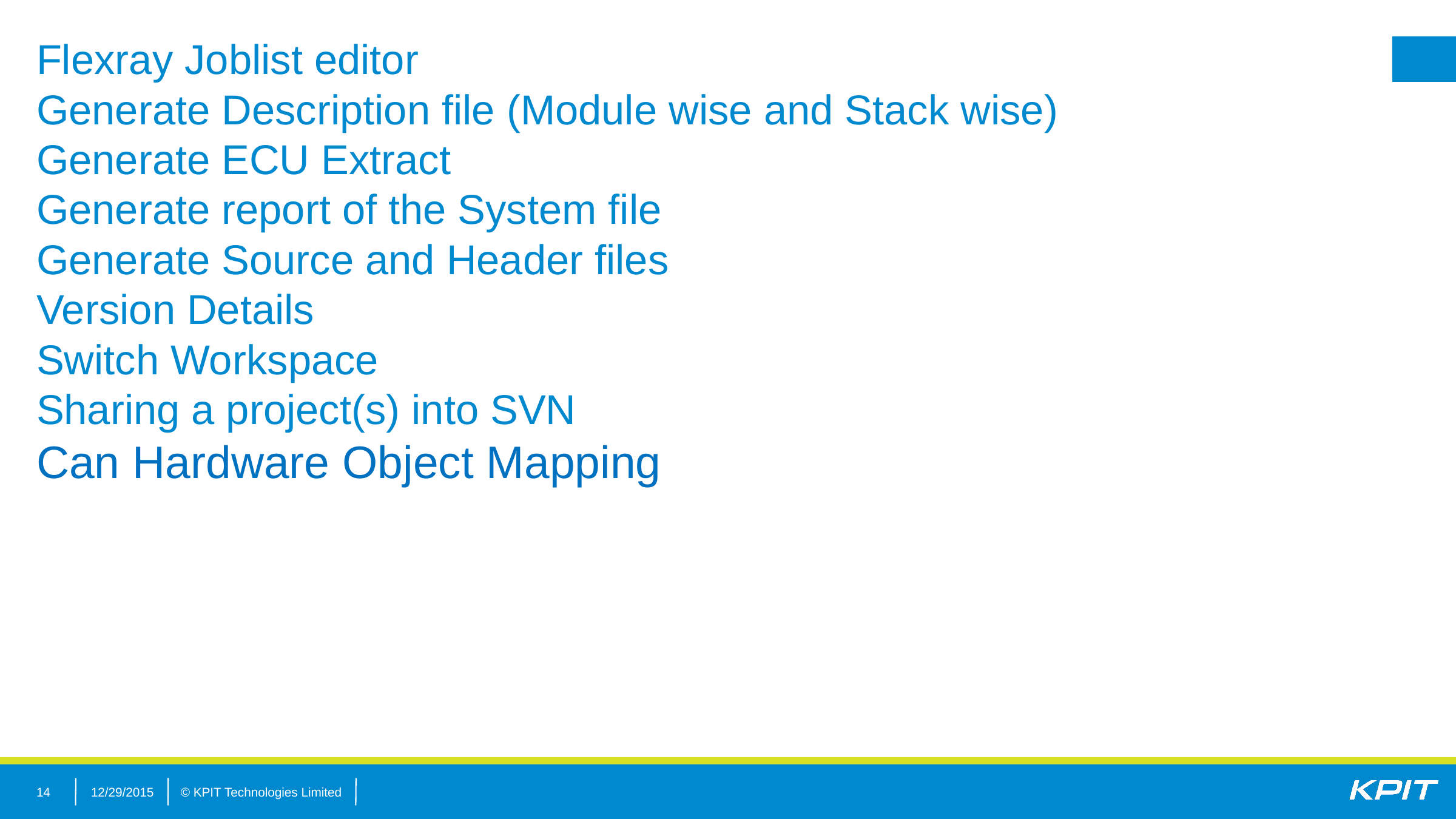

# Flexray Joblist editor Generate Description file (Module wise and Stack wise) Generate ECU Extract Generate report of the System file Generate Source and Header files Version Details Switch Workspace Sharing a project(s) into SVN Can Hardware Object Mapping
14
12/29/2015